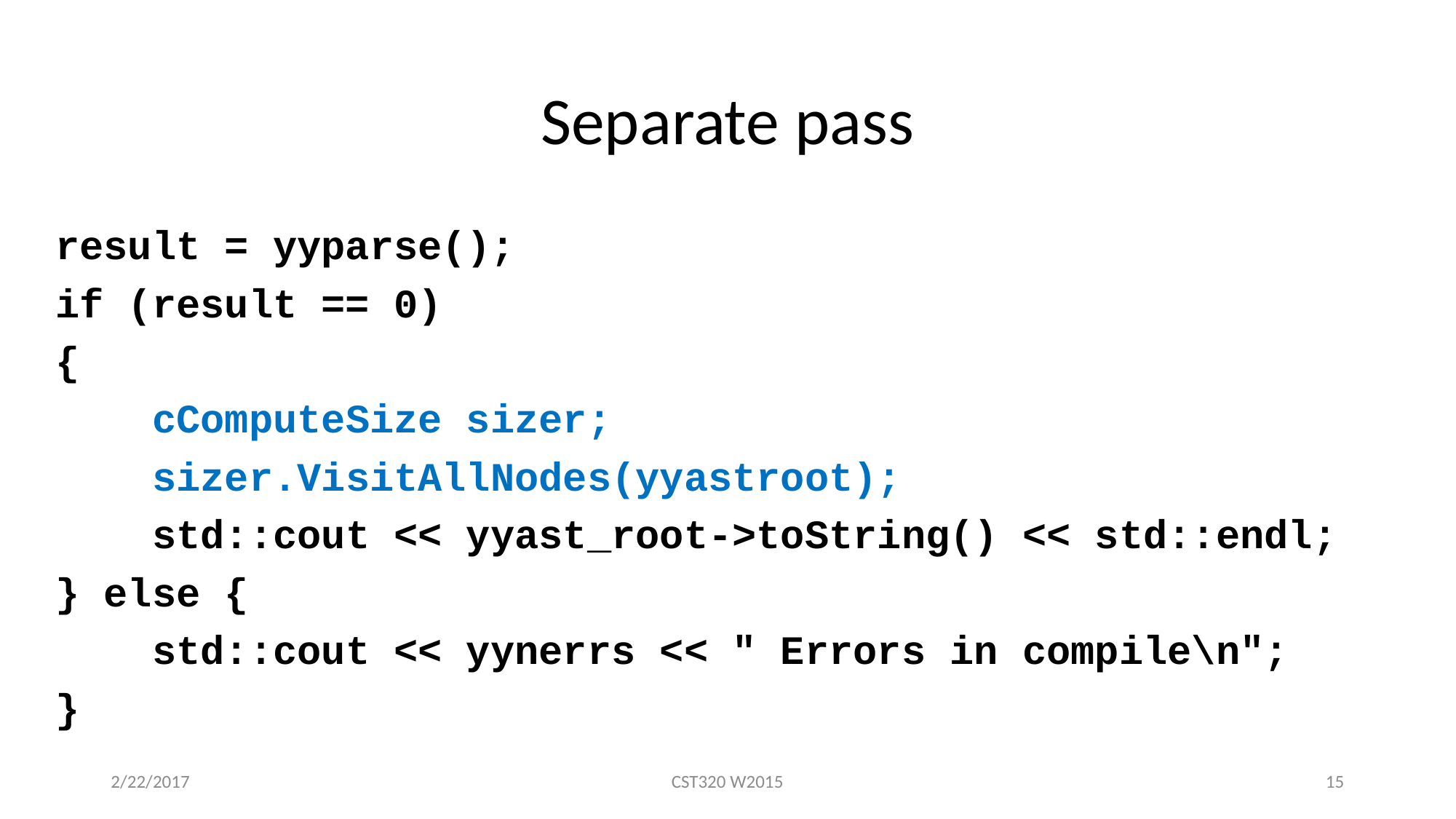

# Separate pass
result = yyparse();
if (result == 0)
{
    cComputeSize sizer;
    sizer.VisitAllNodes(yyastroot);
    std::cout << yyast_root->toString() << std::endl;
} else {
    std::cout << yynerrs << " Errors in compile\n";
}
2/22/2017
CST320 W2015
15